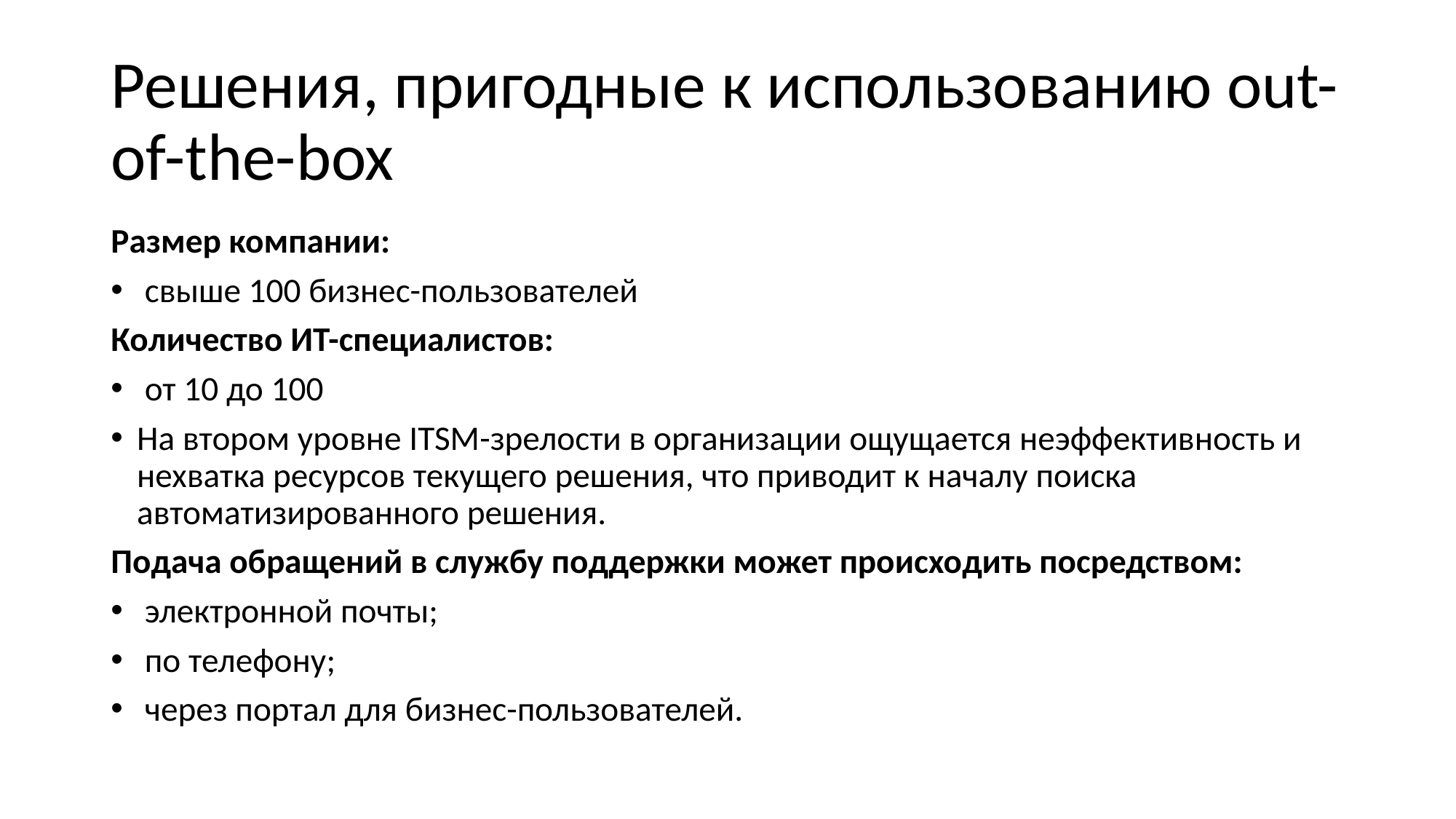

# Решения, пригодные к использованию out-of-the-box
Размер компании:
 свыше 100 бизнес-пользователей
Количество ИТ-специалистов:
 от 10 до 100
На втором уровне ITSM-зрелости в организации ощущается неэффективность и нехватка ресурсов текущего решения, что приводит к началу поиска автоматизированного решения.
Подача обращений в службу поддержки может происходить посредством:
 электронной почты;
 по телефону;
 через портал для бизнес-пользователей.